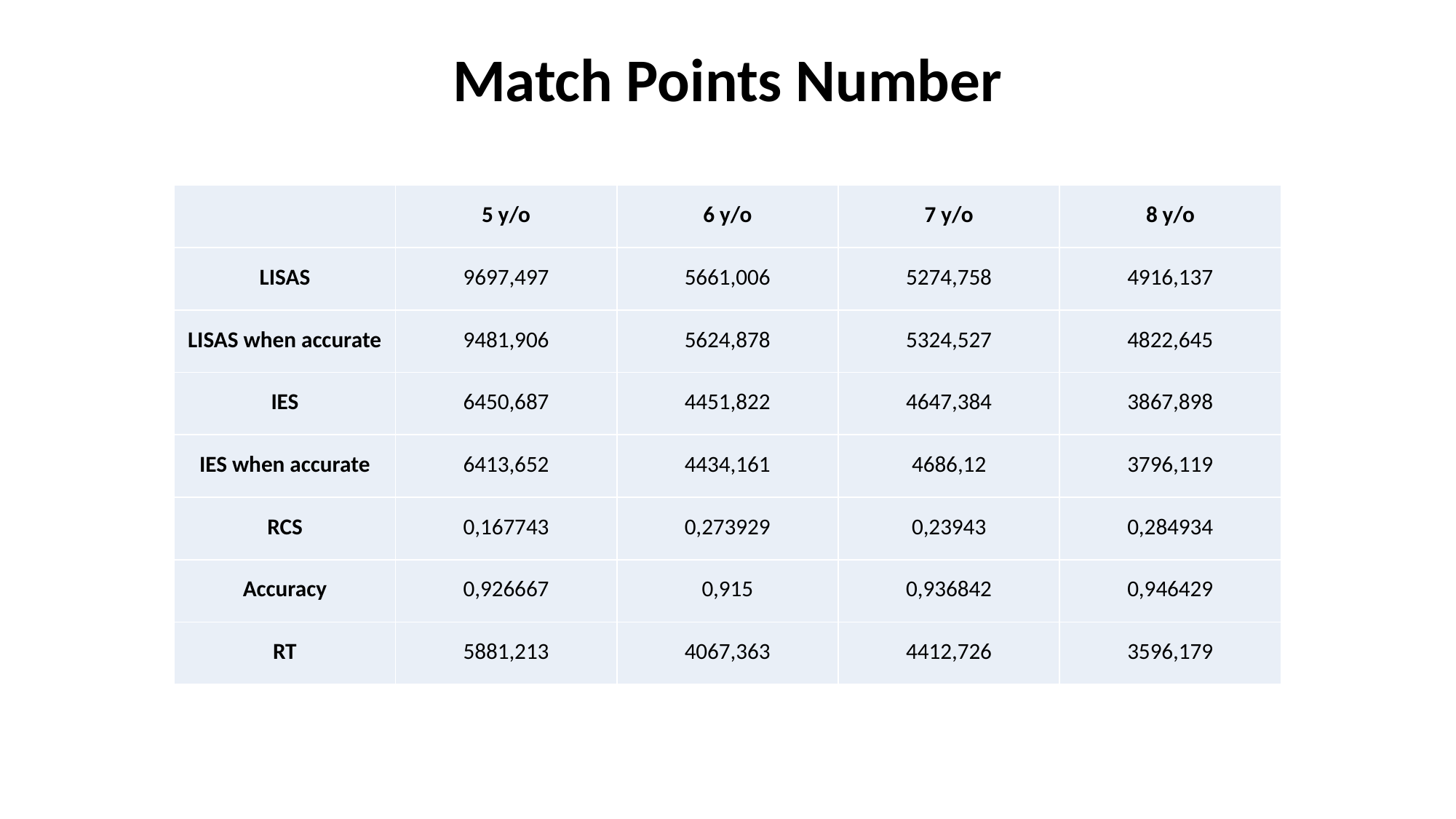

# Match Points Number
|  | 5 y/o | 6 y/o | 7 y/o | 8 y/o |
| --- | --- | --- | --- | --- |
| LISAS | 9697,497 | 5661,006 | 5274,758 | 4916,137 |
| LISAS when accurate | 9481,906 | 5624,878 | 5324,527 | 4822,645 |
| IES | 6450,687 | 4451,822 | 4647,384 | 3867,898 |
| IES when accurate | 6413,652 | 4434,161 | 4686,12 | 3796,119 |
| RCS | 0,167743 | 0,273929 | 0,23943 | 0,284934 |
| Accuracy | 0,926667 | 0,915 | 0,936842 | 0,946429 |
| RT | 5881,213 | 4067,363 | 4412,726 | 3596,179 |